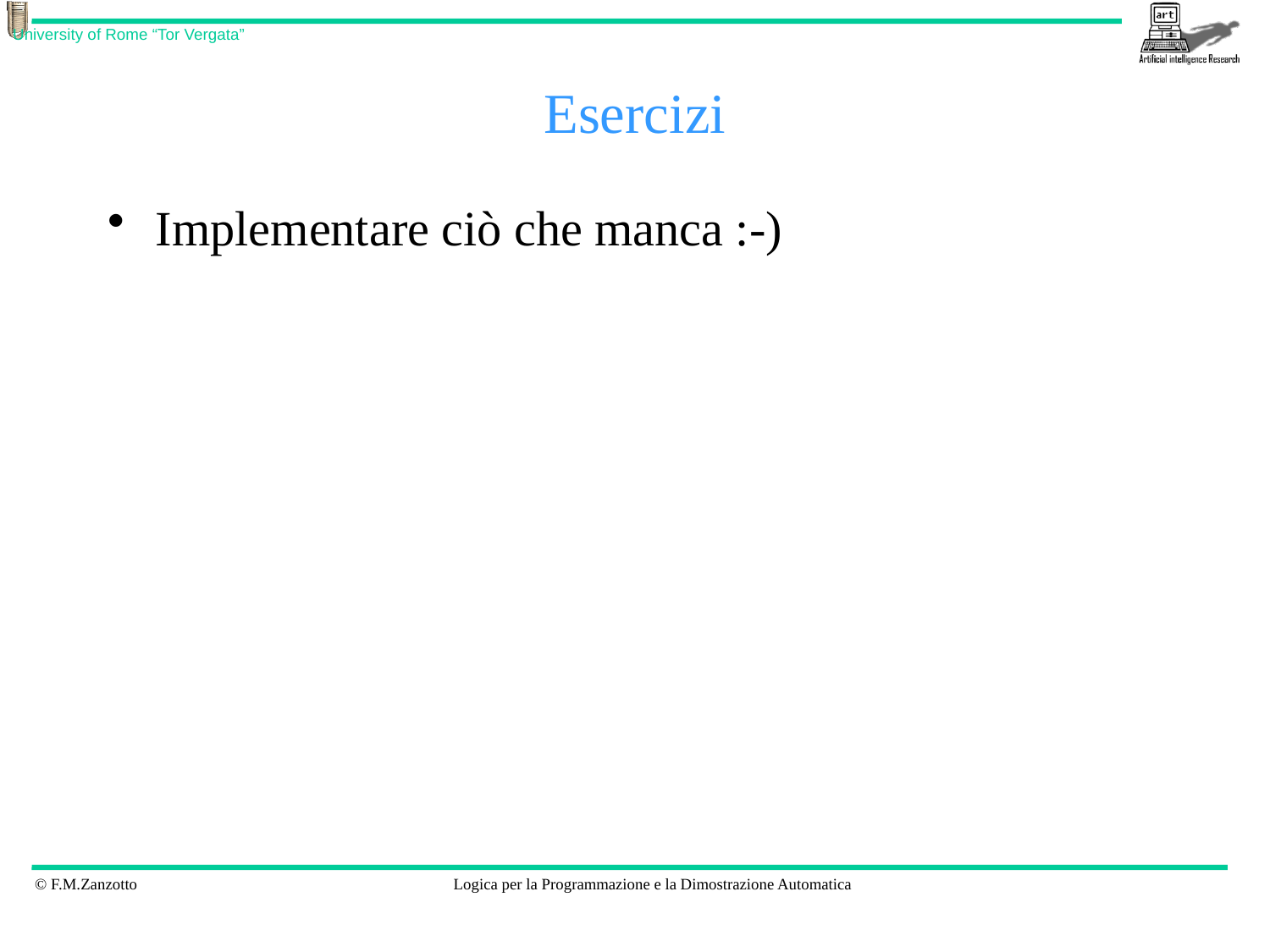

# Esercizi
Implementare ciò che manca :-)